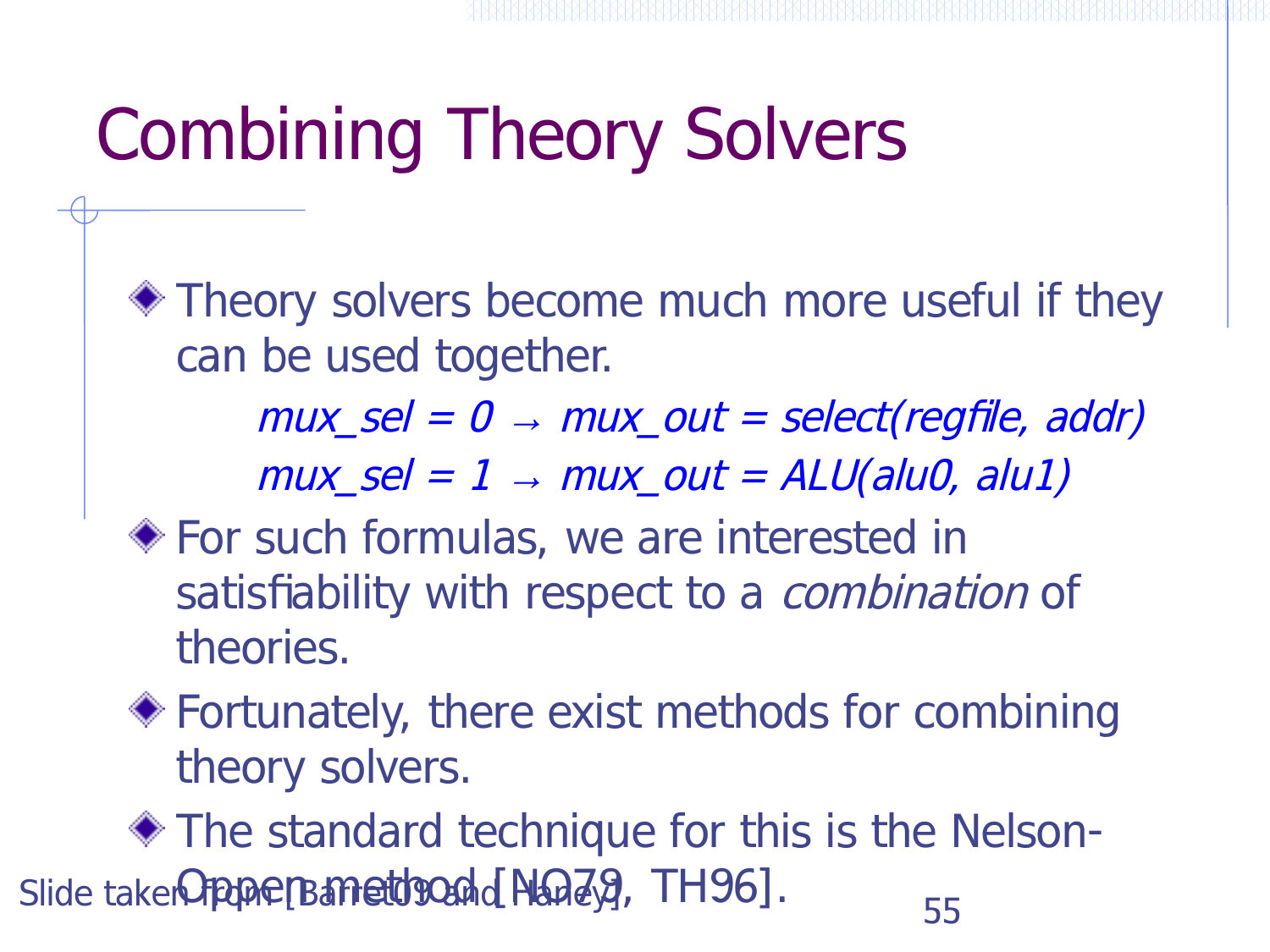

# Combining Theory Solvers
Theory solvers become much more useful if they can be used together.
mux_sel = 0 → mux_out = select(regfile, addr)
mux_sel = 1 → mux_out = ALU(alu0, alu1)
For such formulas, we are interested in satisfiability with respect to a combination of theories.
Fortunately, there exist methods for combining theory solvers.
The standard technique for this is the Nelson-Oppen method [NO79, TH96].
Slide taken from [Barret09 and Haney]
55